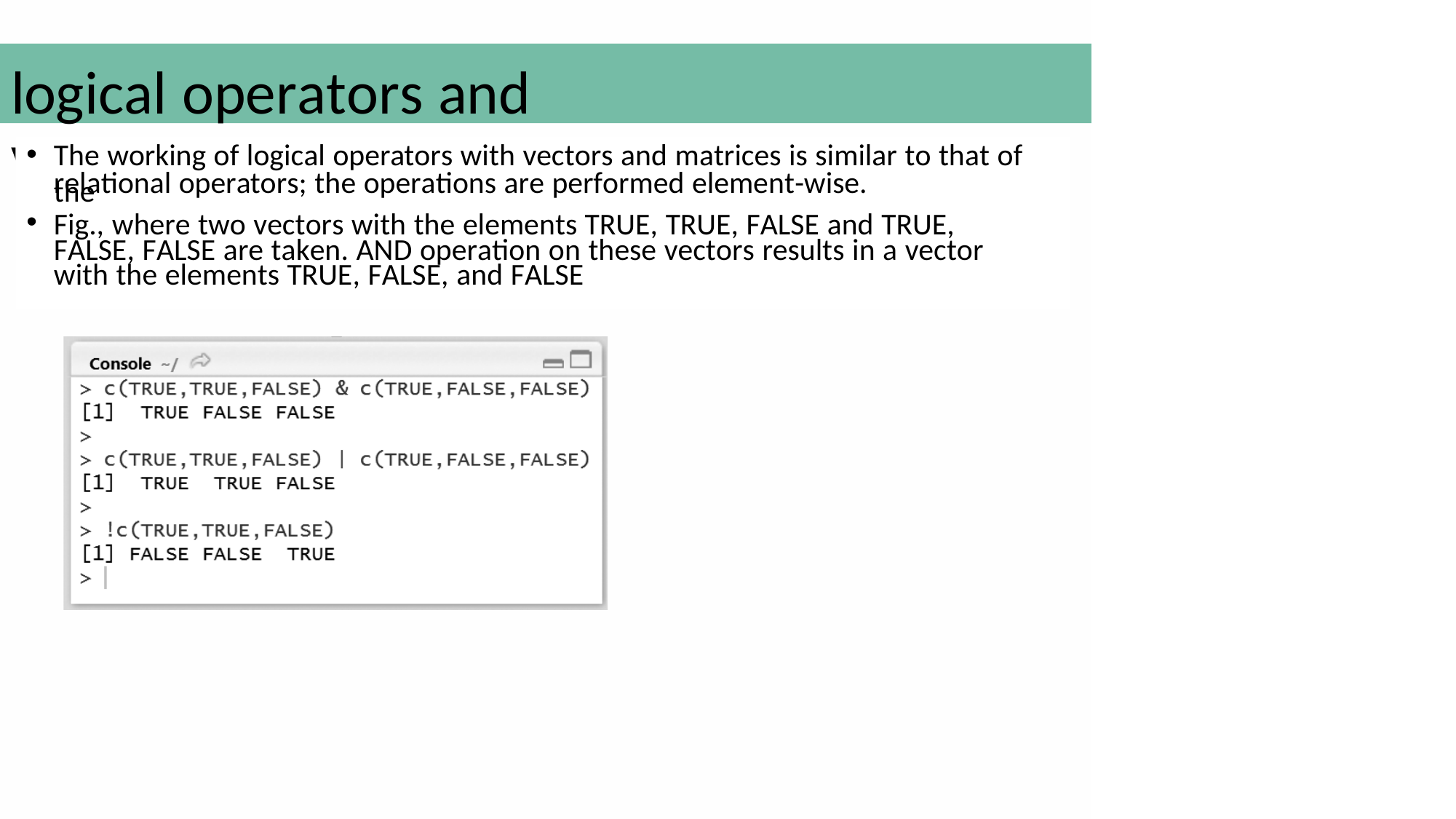

logical operators and	Vectors
The working of logical operators with vectors and matrices is similar to that of the

relational operators; the operations are performed element-wise.
Fig., where two vectors with the elements TRUE, TRUE, FALSE and TRUE, FALSE, FALSE are taken. AND operation on these vectors results in a vector with the elements TRUE, FALSE, and FALSE